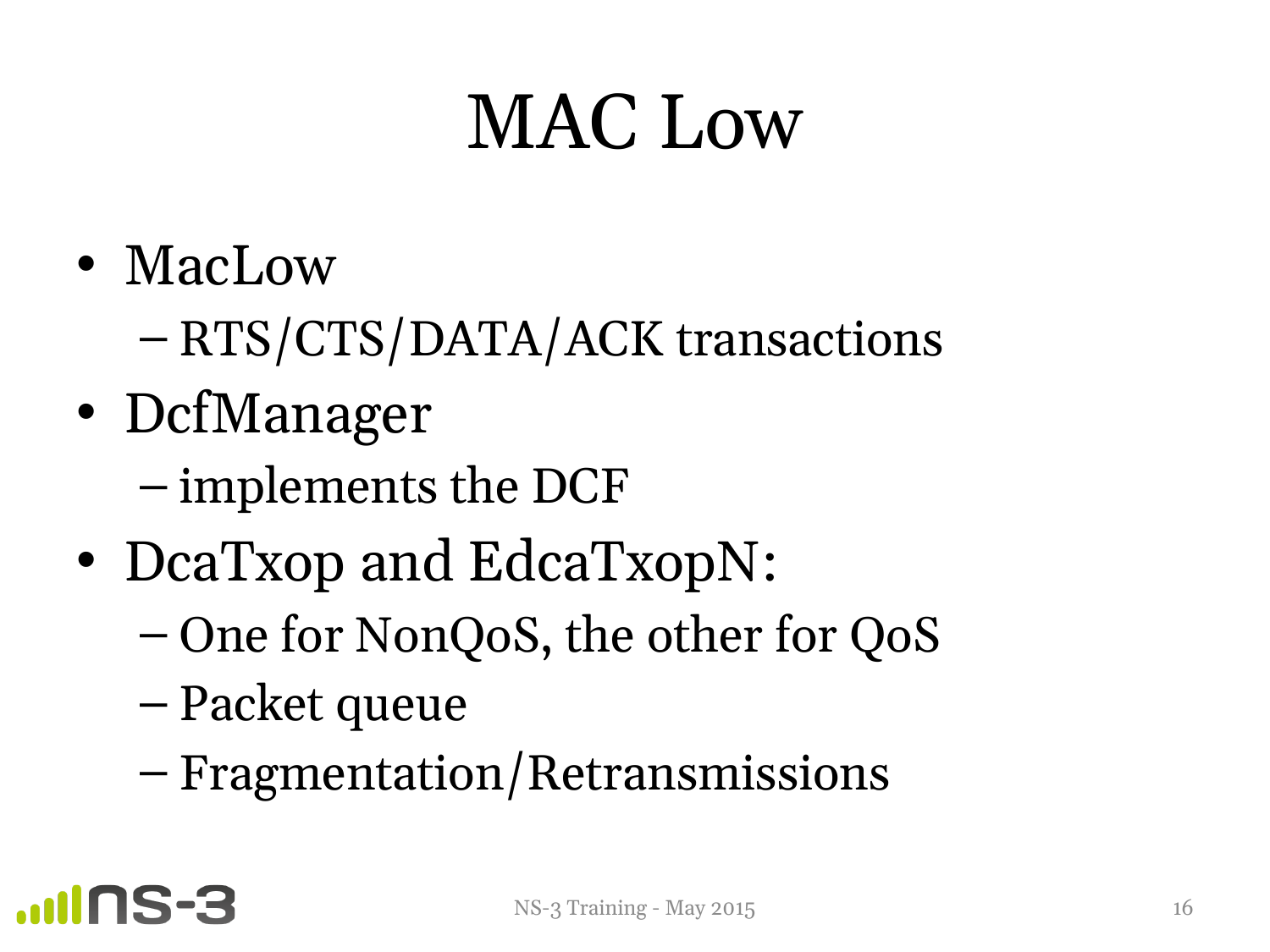

# MAC Low
MacLow
RTS/CTS/DATA/ACK transactions
DcfManager
implements the DCF
DcaTxop and EdcaTxopN:
One for NonQoS, the other for QoS
Packet queue
Fragmentation/Retransmissions

NS-3 Training - May 2015
16